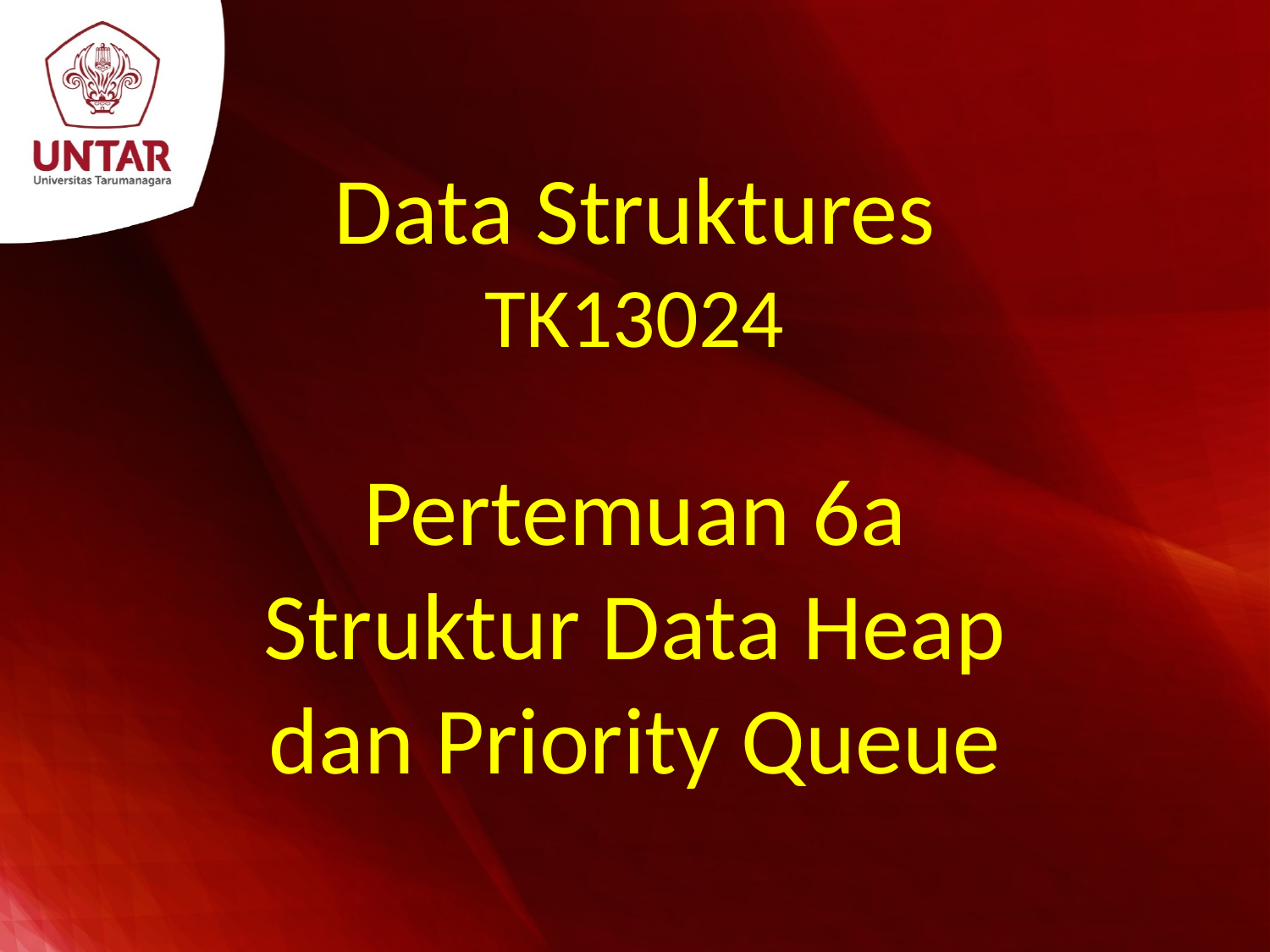

# Data Struktures TK13024
Pertemuan 6a
Struktur Data Heap dan Priority Queue